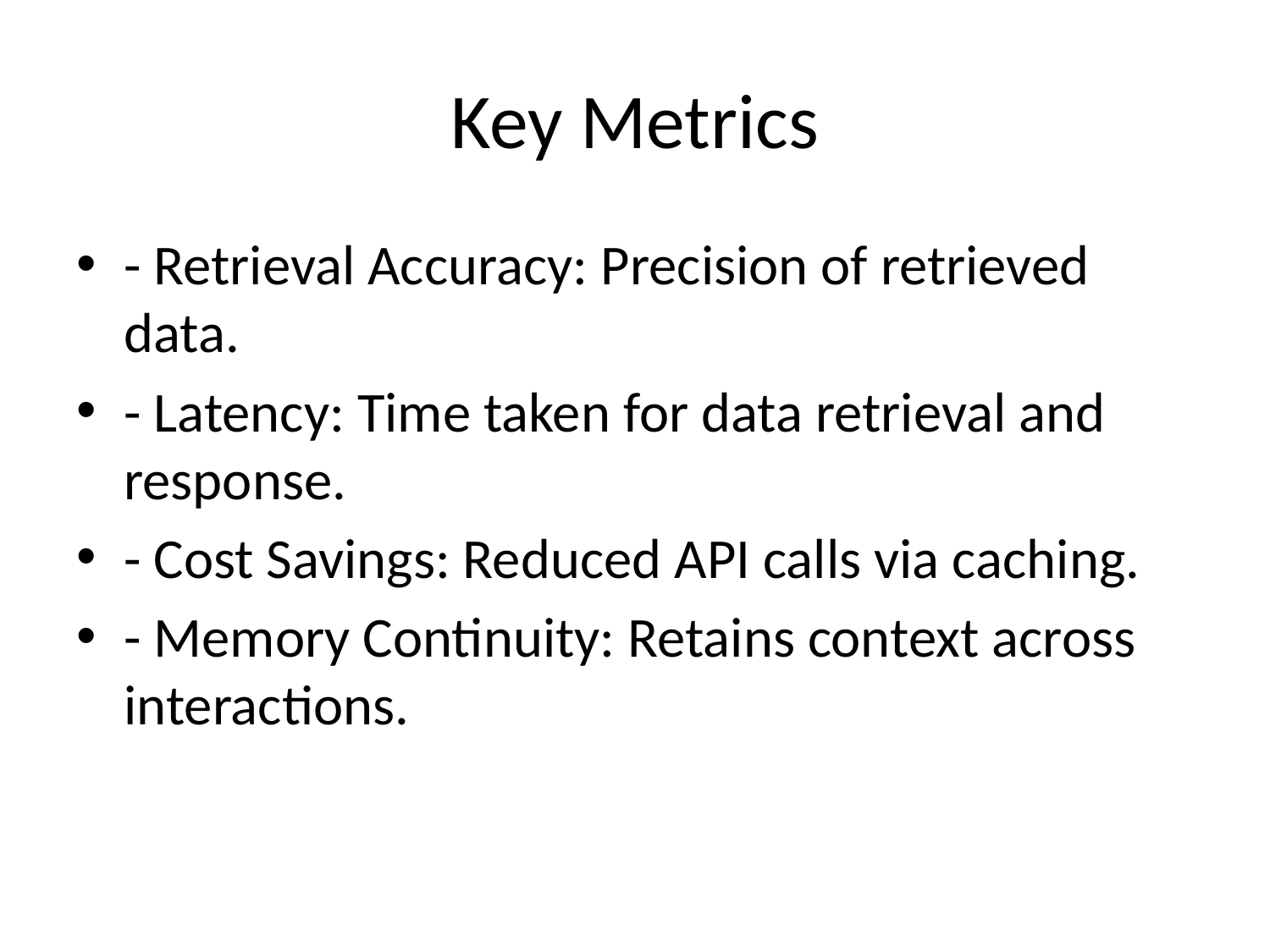

# Key Metrics
- Retrieval Accuracy: Precision of retrieved data.
- Latency: Time taken for data retrieval and response.
- Cost Savings: Reduced API calls via caching.
- Memory Continuity: Retains context across interactions.